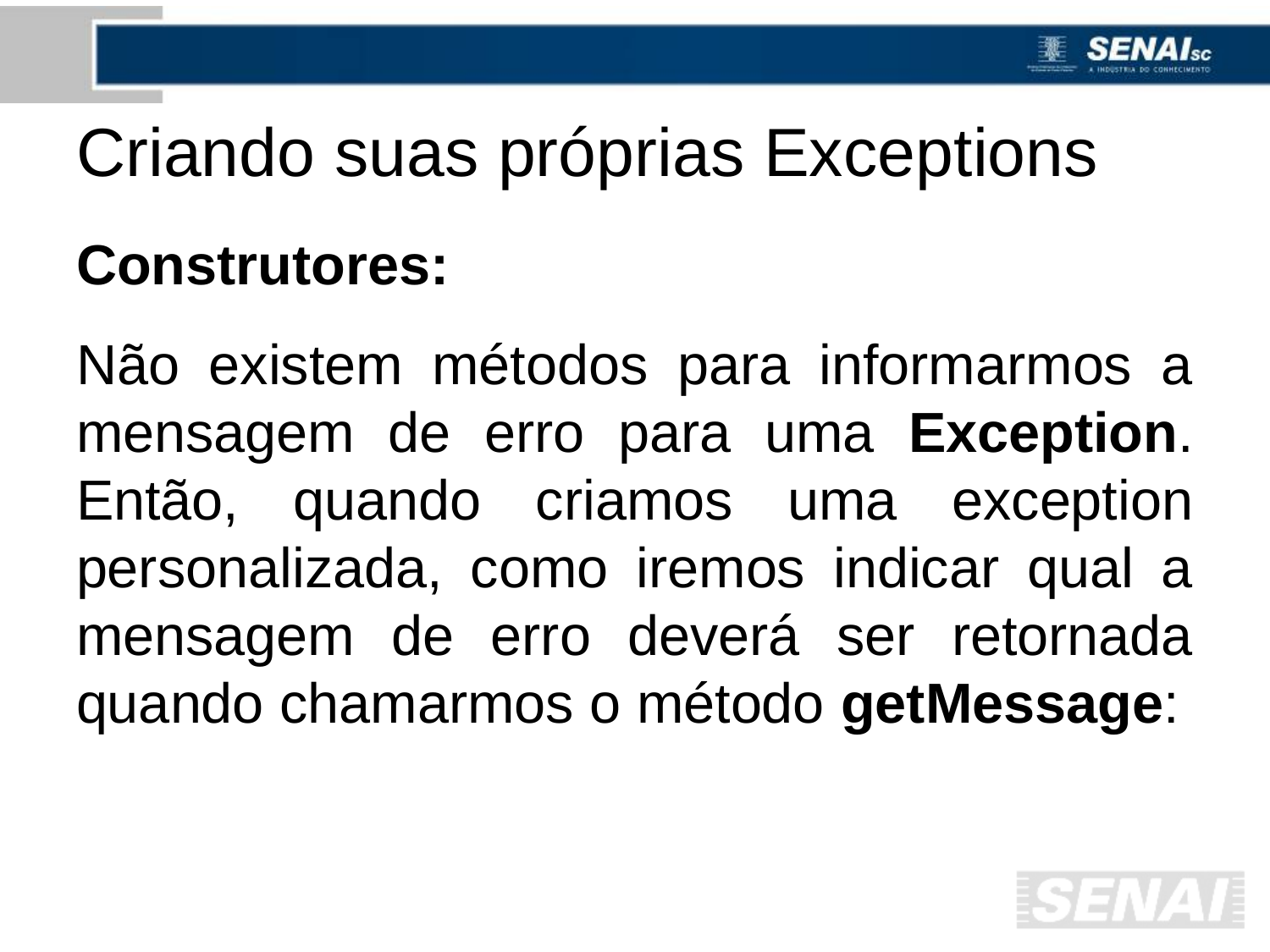

# Criando suas próprias Exceptions
Construtores:
Não existem métodos para informarmos a mensagem de erro para uma Exception. Então, quando criamos uma exception personalizada, como iremos indicar qual a mensagem de erro deverá ser retornada quando chamarmos o método getMessage: